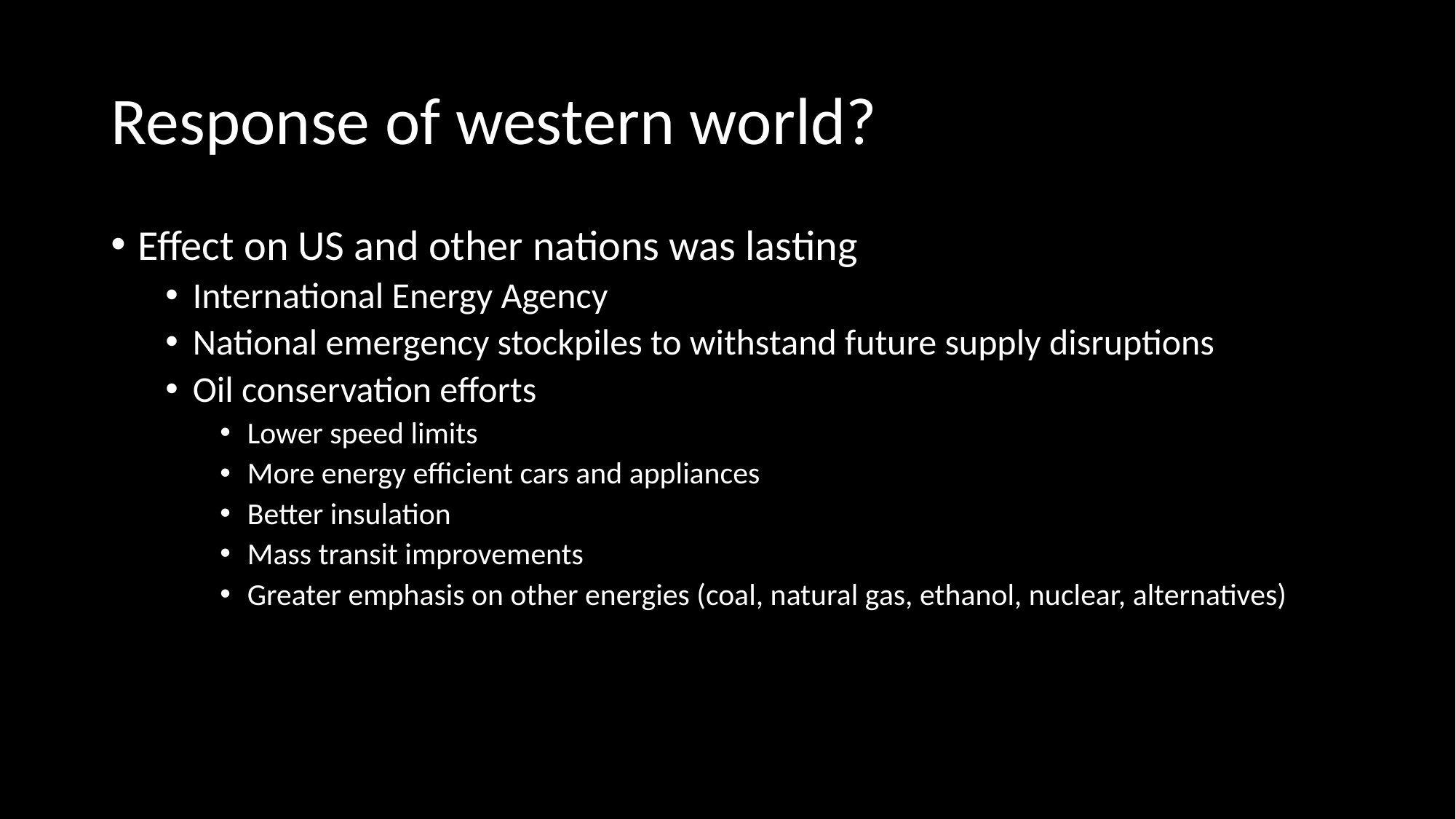

# Response of western world?
Effect on US and other nations was lasting
International Energy Agency
National emergency stockpiles to withstand future supply disruptions
Oil conservation efforts
Lower speed limits
More energy efficient cars and appliances
Better insulation
Mass transit improvements
Greater emphasis on other energies (coal, natural gas, ethanol, nuclear, alternatives)